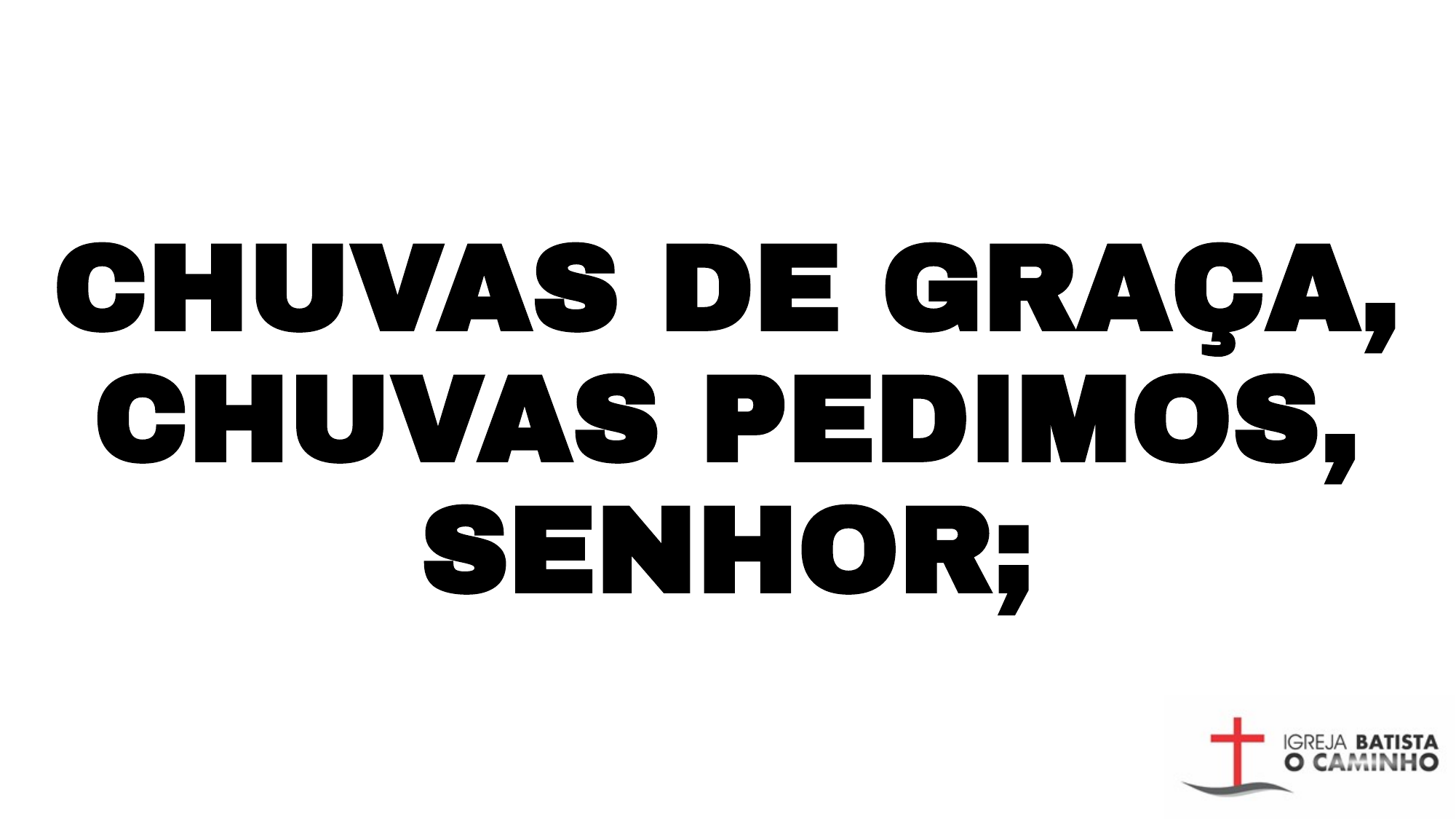

# Chuvas de graça, Chuvas pedimos, Senhor;